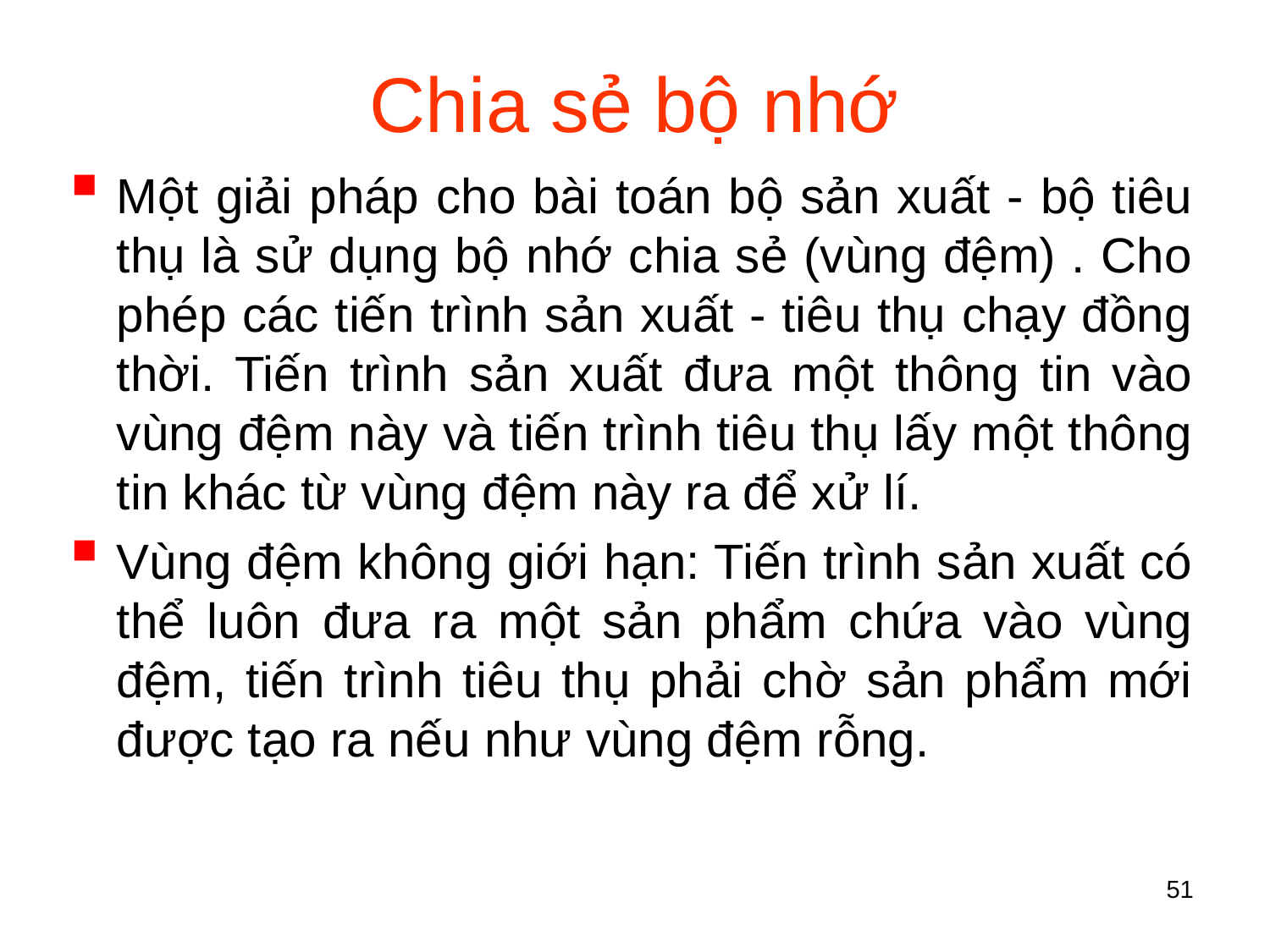

# Chia sẻ bộ nhớ
Một giải pháp cho bài toán bộ sản xuất - bộ tiêu thụ là sử dụng bộ nhớ chia sẻ (vùng đệm) . Cho phép các tiến trình sản xuất - tiêu thụ chạy đồng thời. Tiến trình sản xuất đưa một thông tin vào vùng đệm này và tiến trình tiêu thụ lấy một thông tin khác từ vùng đệm này ra để xử lí.
Vùng đệm không giới hạn: Tiến trình sản xuất có thể luôn đưa ra một sản phẩm chứa vào vùng đệm, tiến trình tiêu thụ phải chờ sản phẩm mới được tạo ra nếu như vùng đệm rỗng.
51